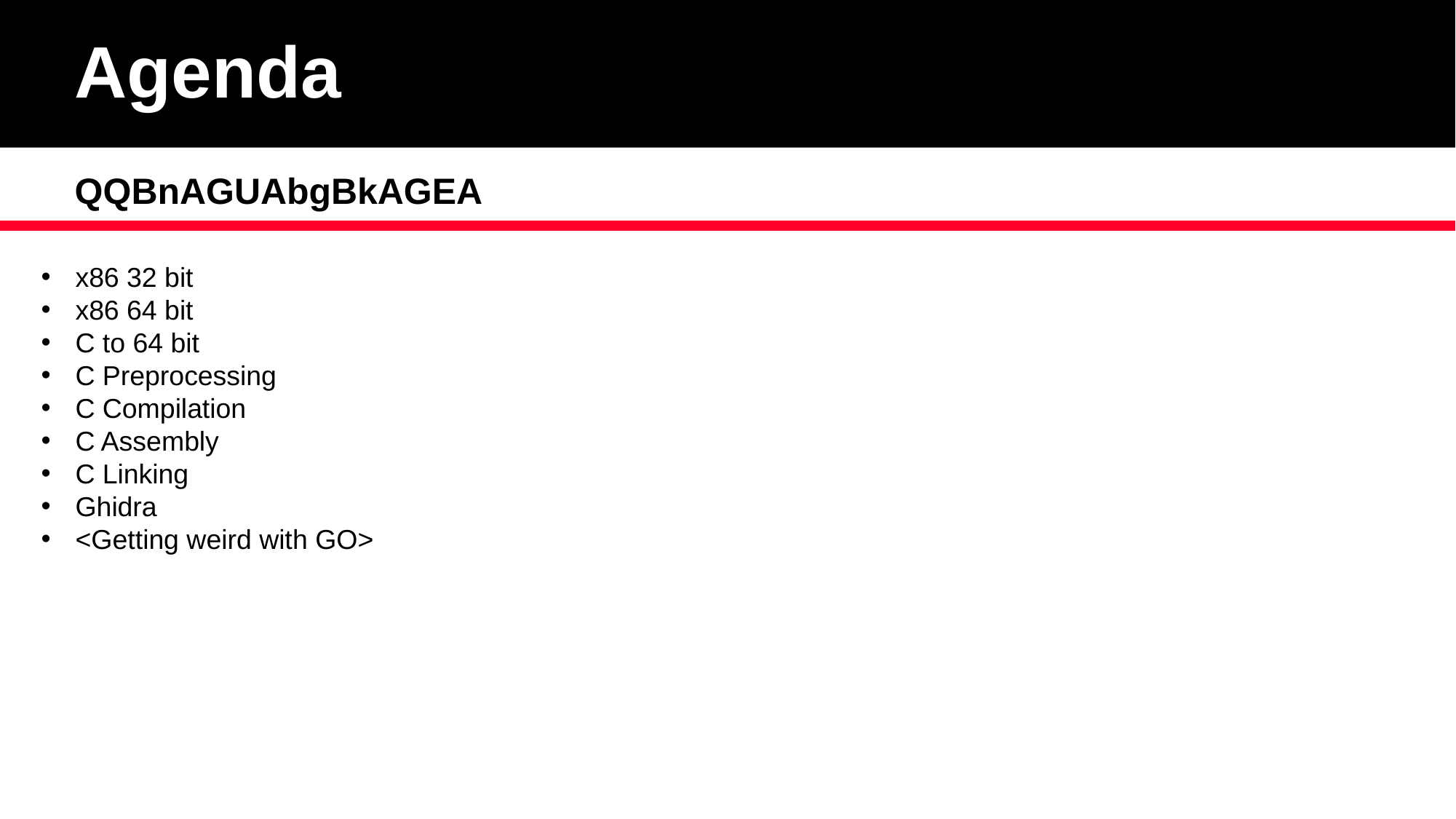

# Agenda
QQBnAGUAbgBkAGEA
x86 32 bit
x86 64 bit
C to 64 bit
C Preprocessing
C Compilation
C Assembly
C Linking
Ghidra
<Getting weird with GO>